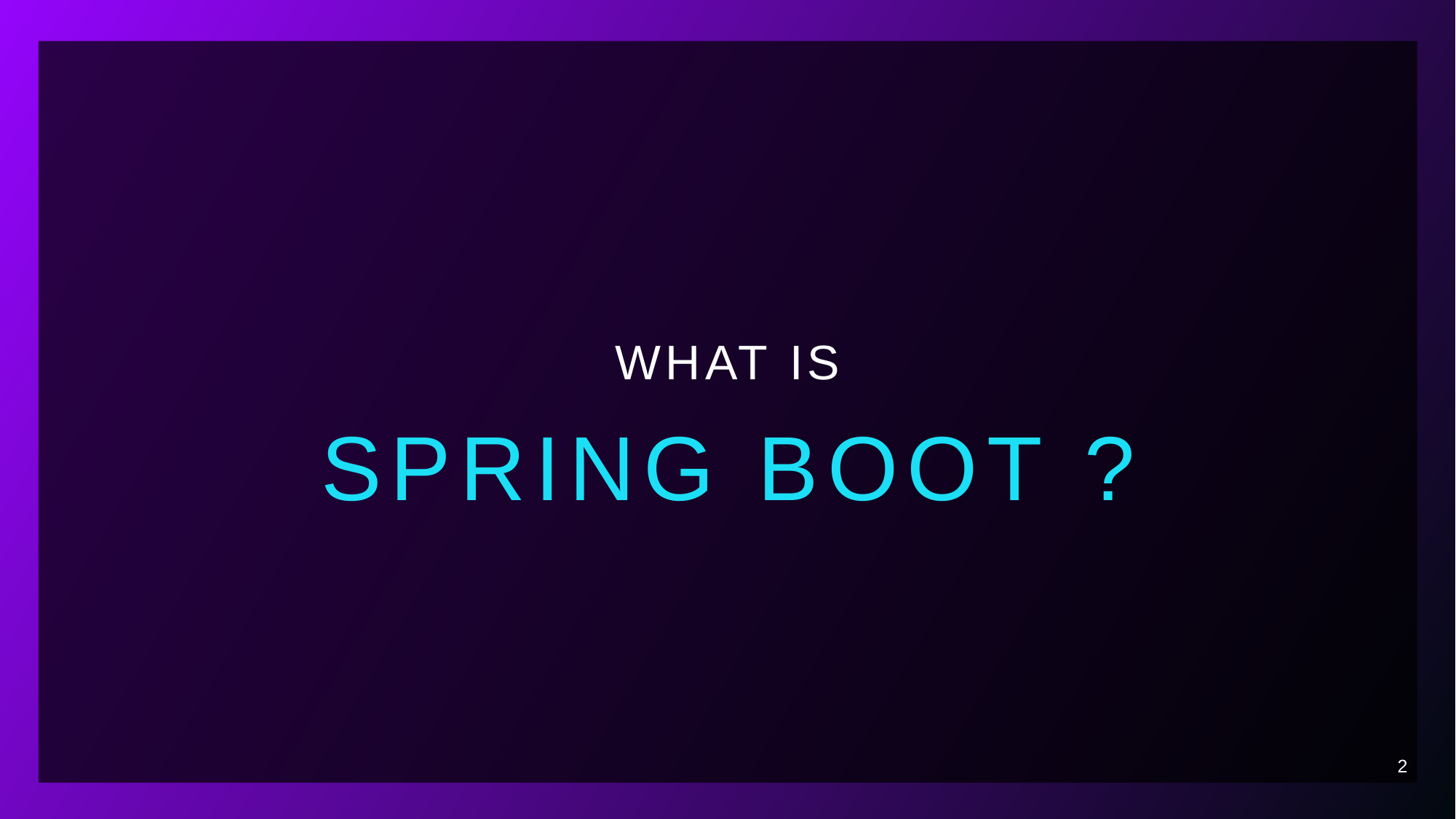

# WHAT IS
SPRING BOOT ?
2